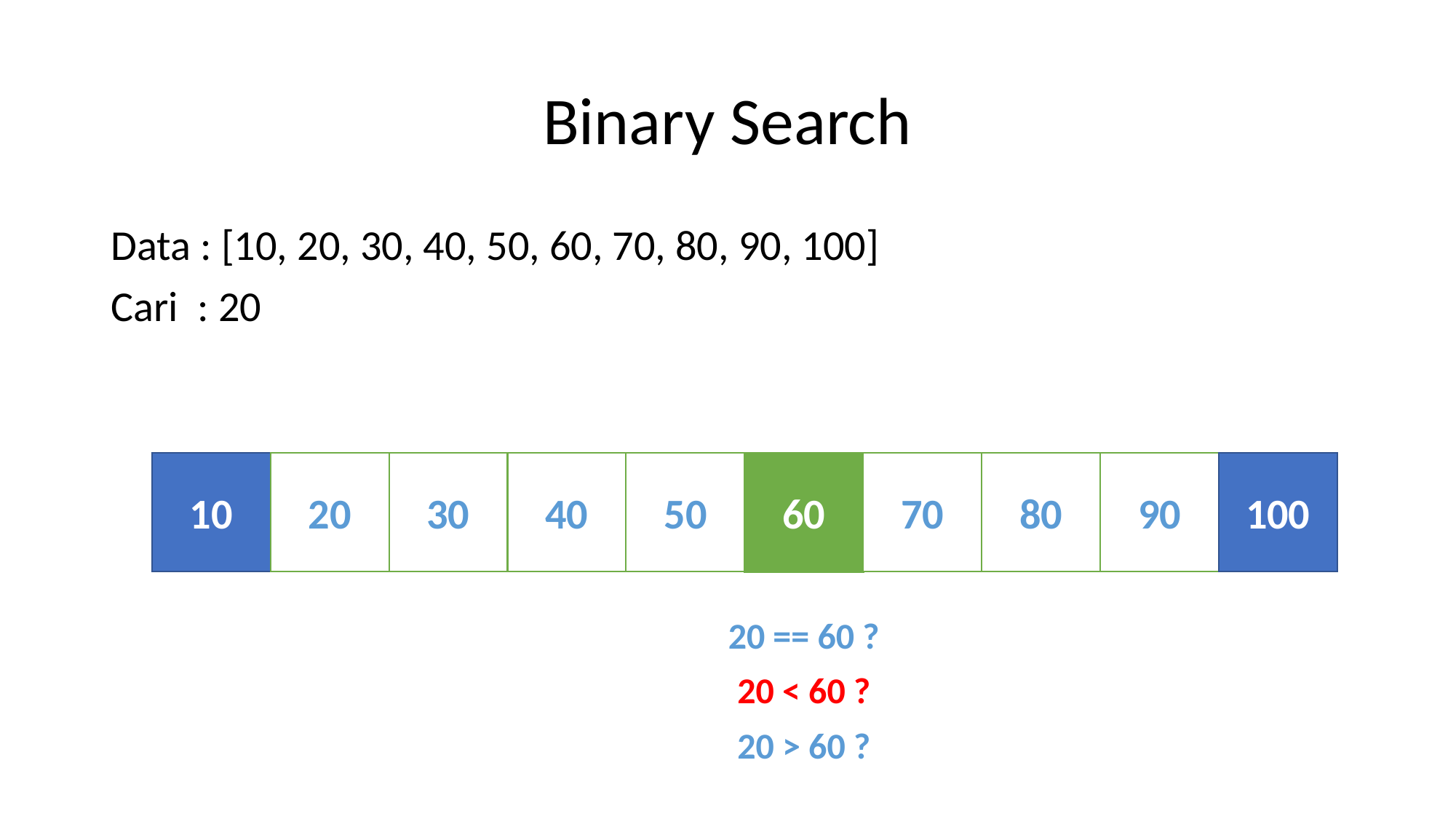

# Binary Search
Data : [10, 20, 30, 40, 50, 60, 70, 80, 90, 100]
Cari  : 20
10
20
30
40
50
60
70
80
90
100
20 == 60 ?
20 < 60 ?
20 > 60 ?